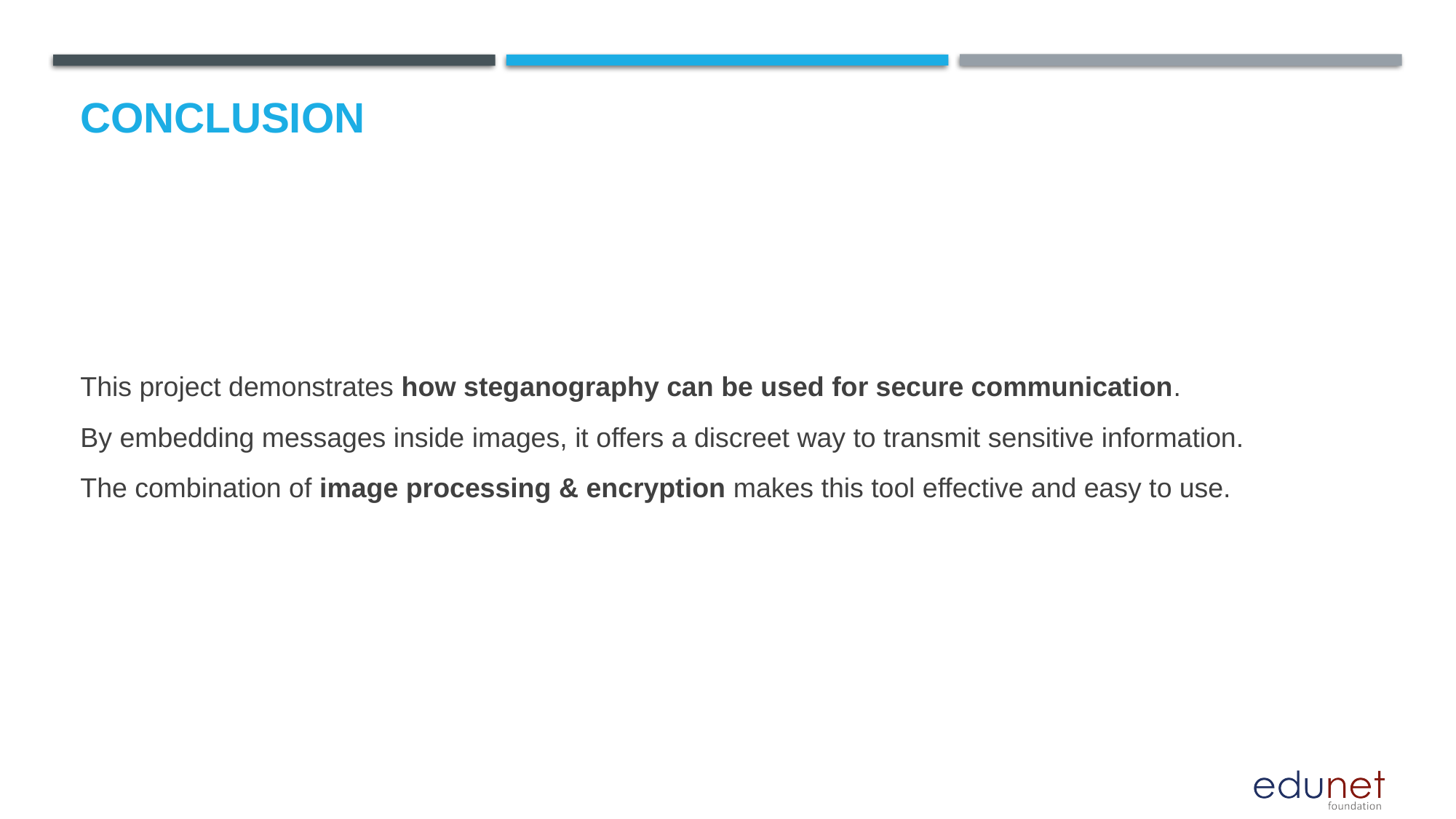

# Conclusion
This project demonstrates how steganography can be used for secure communication.
By embedding messages inside images, it offers a discreet way to transmit sensitive information.
The combination of image processing & encryption makes this tool effective and easy to use.